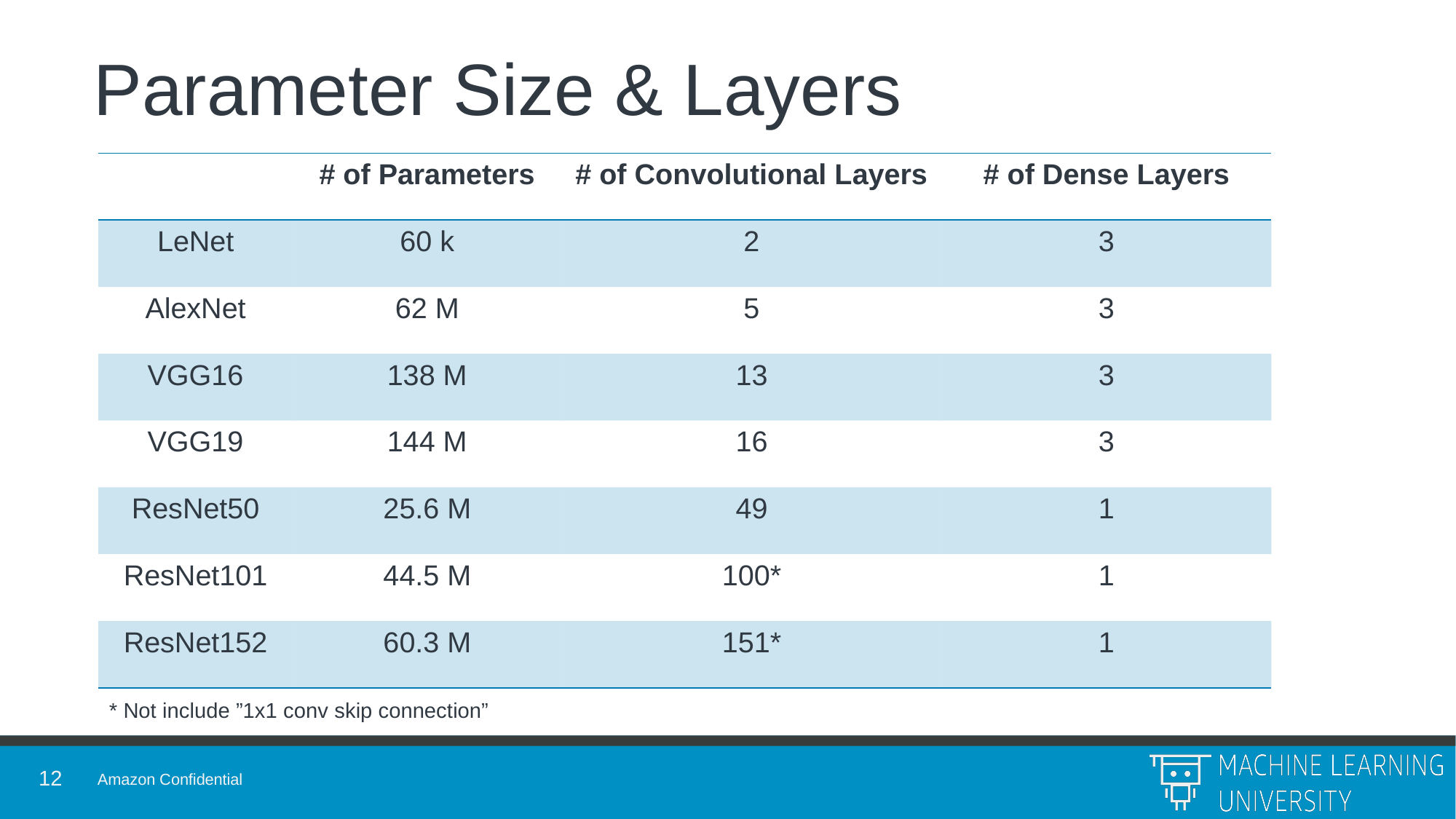

# Parameter Size & Layers
|  | # of Parameters | # of Convolutional Layers | # of Dense Layers |
| --- | --- | --- | --- |
| LeNet | 60 k | 2 | 3 |
| AlexNet | 62 M | 5 | 3 |
| VGG16 | 138 M | 13 | 3 |
| VGG19 | 144 M | 16 | 3 |
| ResNet50 | 25.6 M | 49 | 1 |
| ResNet101 | 44.5 M | 100\* | 1 |
| ResNet152 | 60.3 M | 151\* | 1 |
* Not include ”1x1 conv skip connection”